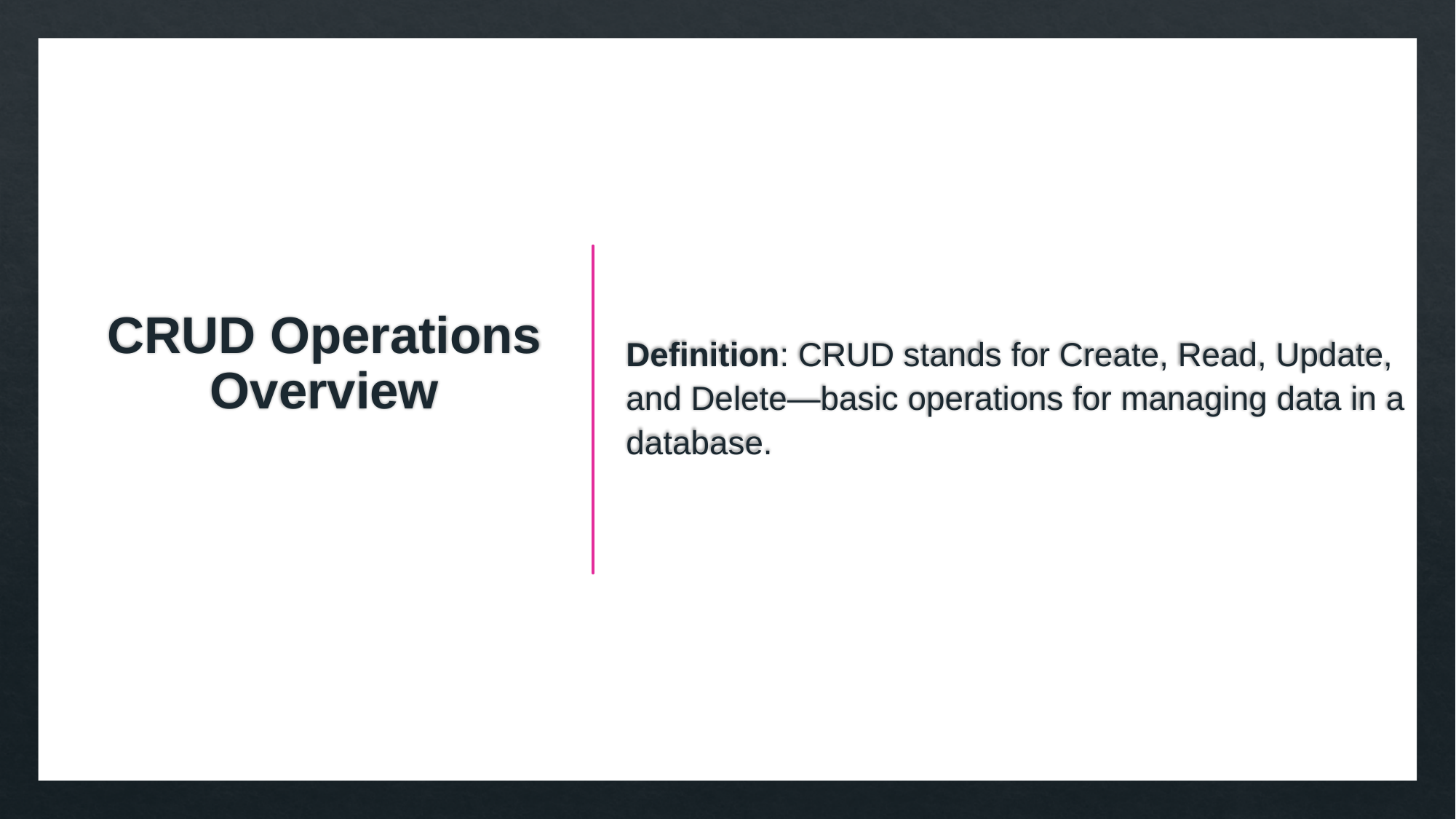

Definition: CRUD stands for Create, Read, Update, and Delete—basic operations for managing data in a database.
# CRUD Operations Overview